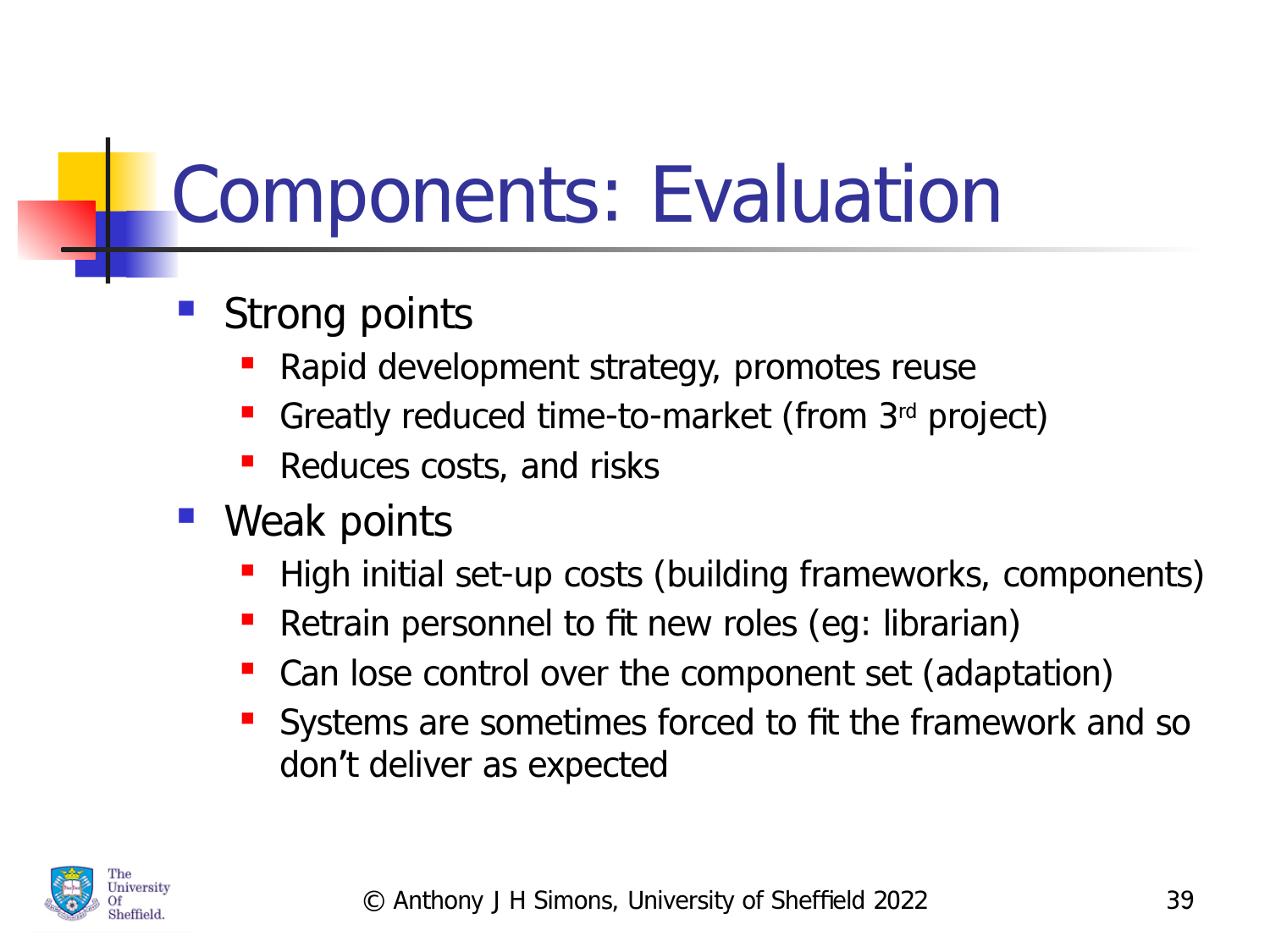

# Components: Evaluation
Strong points
Rapid development strategy, promotes reuse
Greatly reduced time-to-market (from 3rd project)
Reduces costs, and risks
Weak points
High initial set-up costs (building frameworks, components)
Retrain personnel to fit new roles (eg: librarian)
Can lose control over the component set (adaptation)
Systems are sometimes forced to fit the framework and so don’t deliver as expected

© Anthony J H Simons, University of Sheffield 2022
39